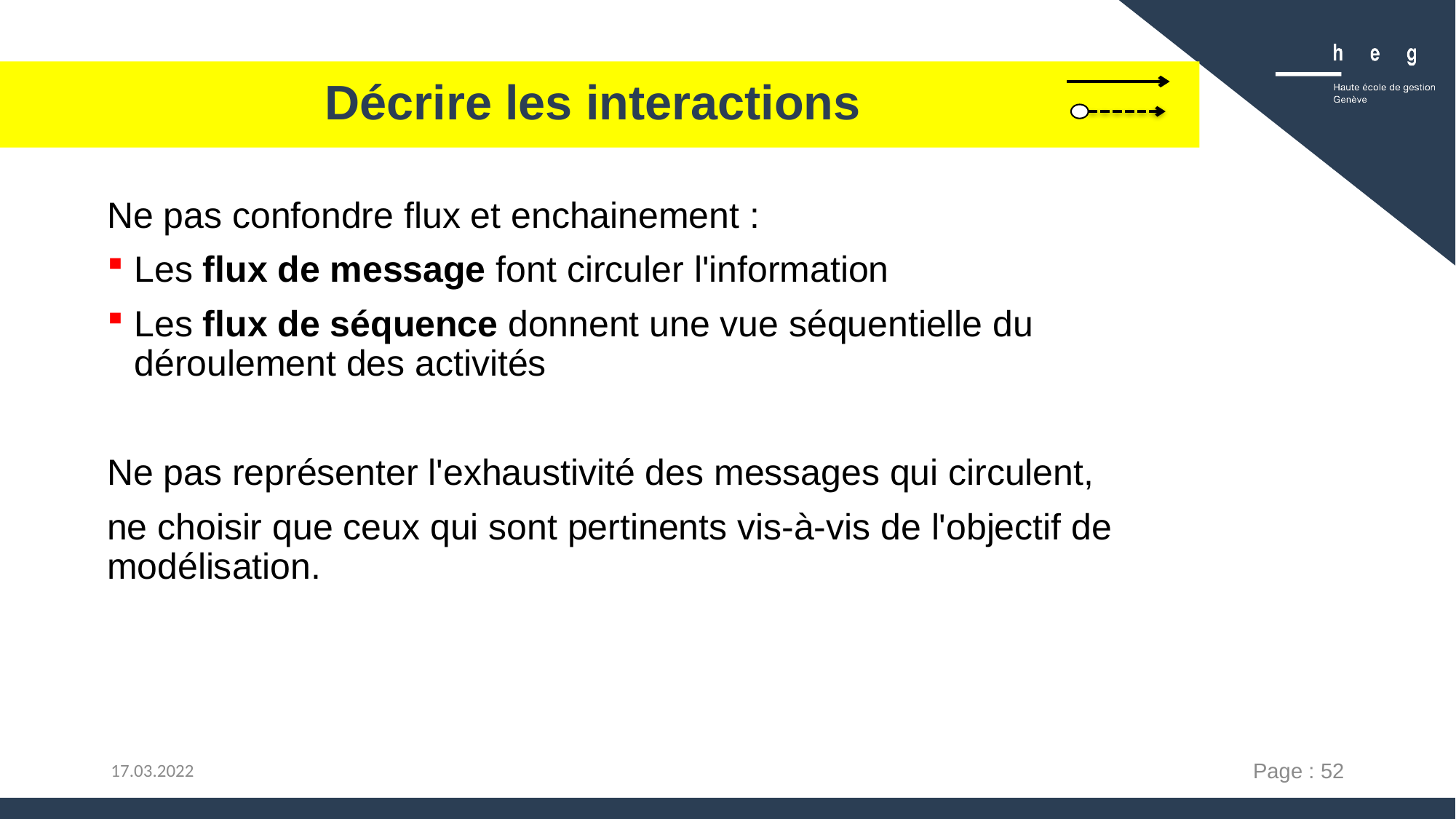

# Décrire les interactions

Ne pas confondre flux et enchainement :
Les flux de message font circuler l'information
Les flux de séquence donnent une vue séquentielle du déroulement des activités

Ne pas représenter l'exhaustivité des messages qui circulent,
ne choisir que ceux qui sont pertinents vis-à-vis de l'objectif de modélisation.
Page : 52